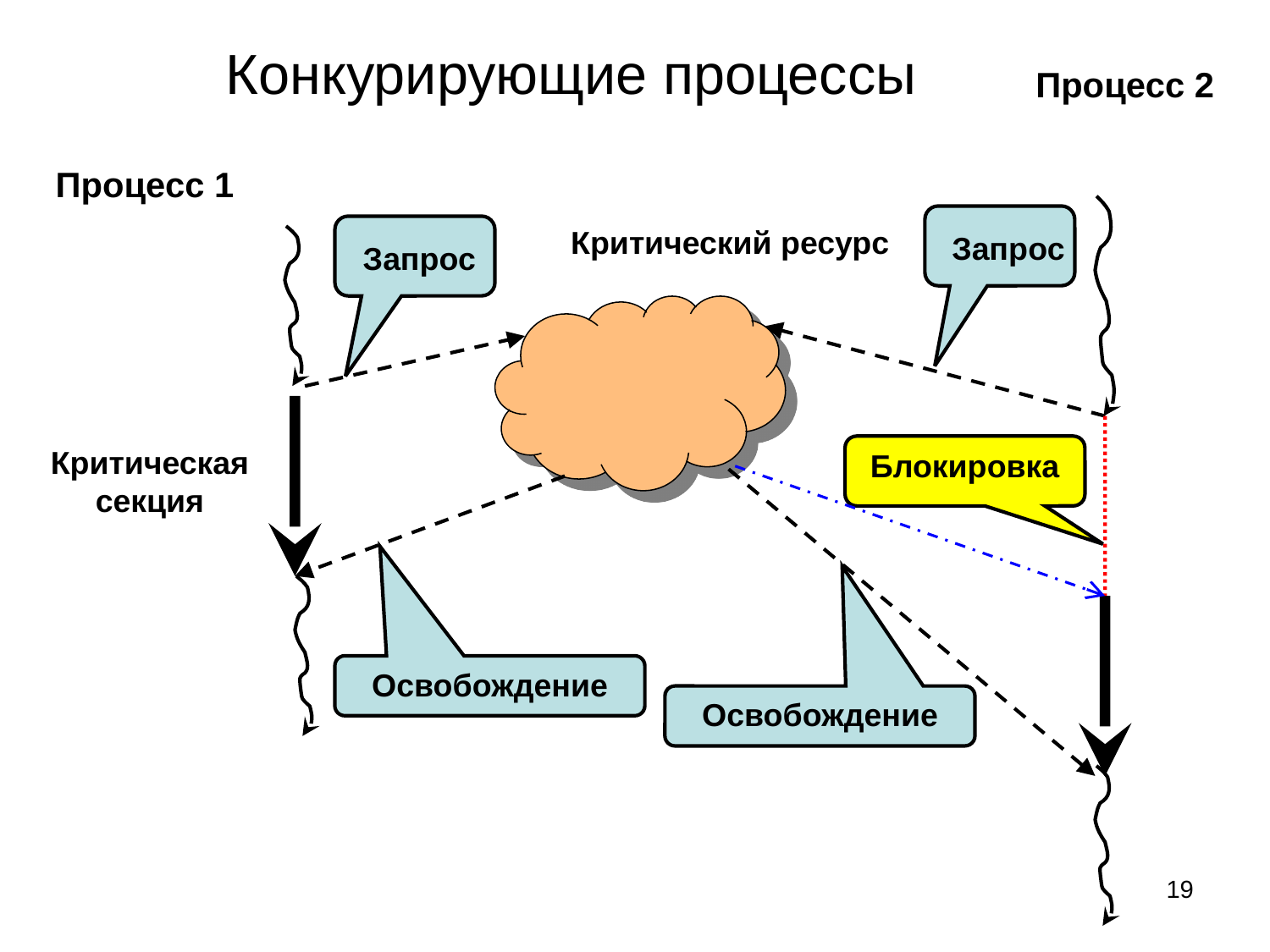

Конкурирующие процессы
Процесс 2
Процесс 1

Запрос

Запрос
Критический ресурс

Критическая секция
Блокировка

Освобождение
Освобождение

19